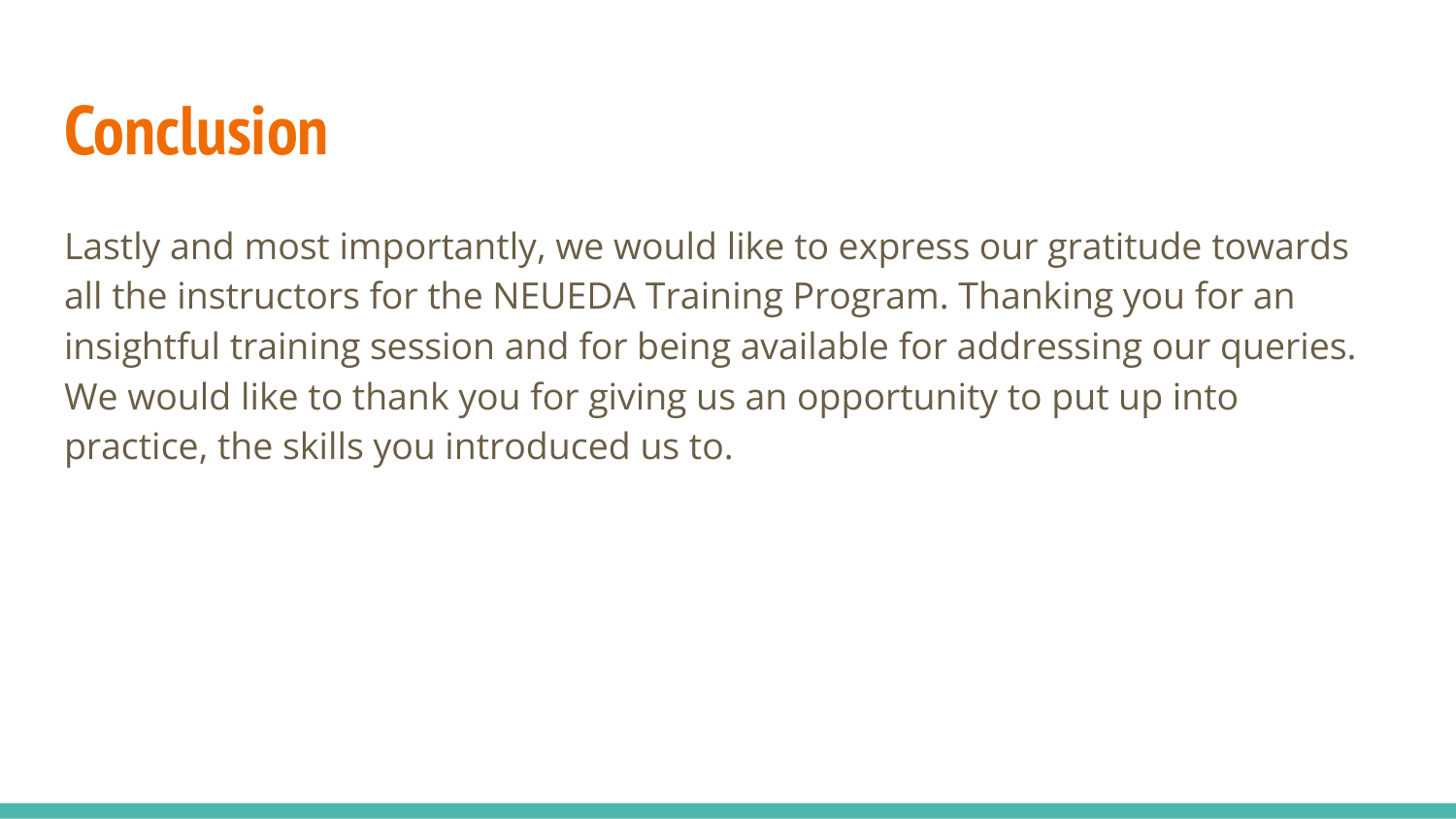

# Conclusion
Lastly and most importantly, we would like to express our gratitude towards all the instructors for the NEUEDA Training Program. Thanking you for an insightful training session and for being available for addressing our queries. We would like to thank you for giving us an opportunity to put up into practice, the skills you introduced us to.